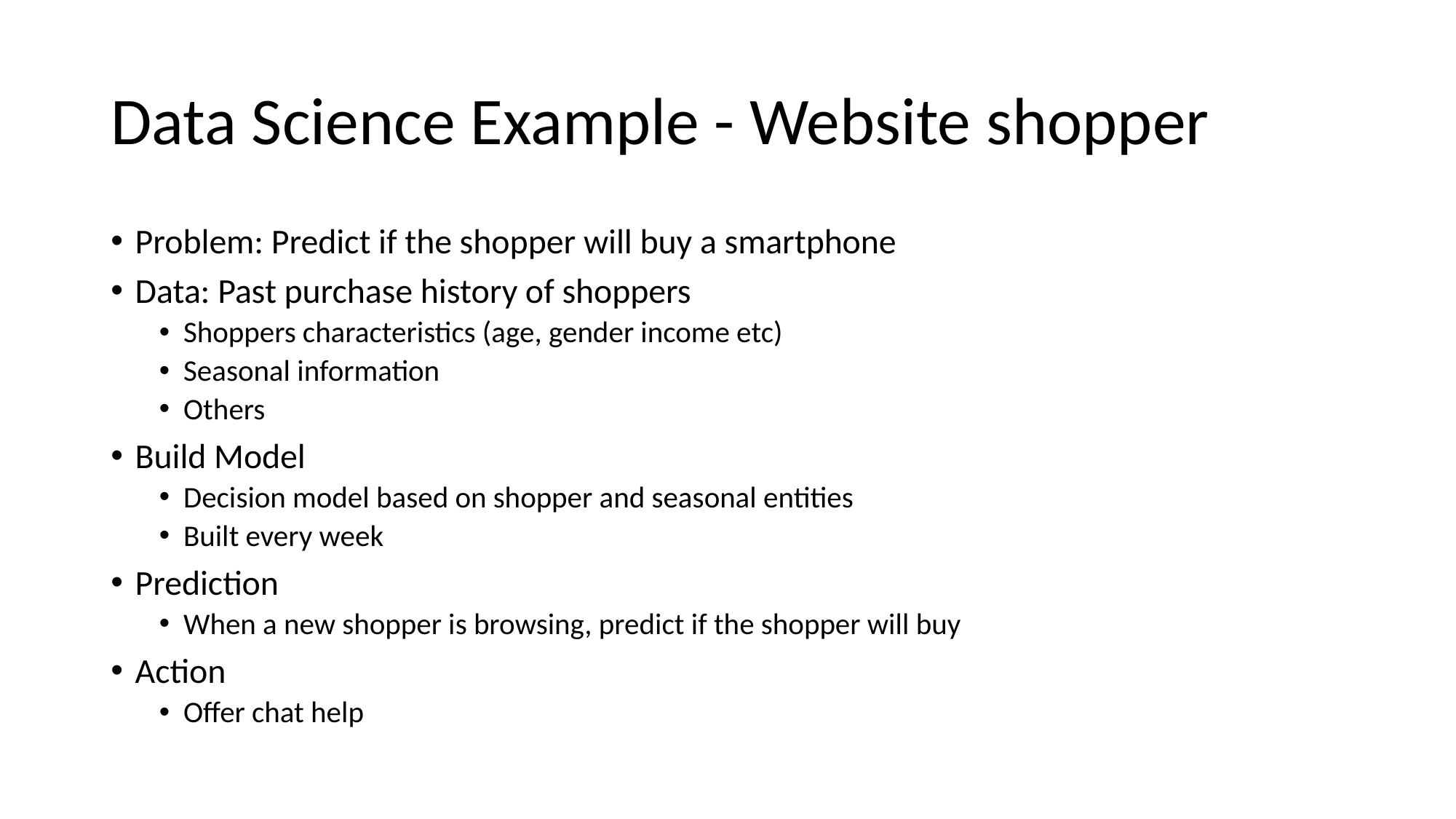

# Data Science Example - Website shopper
Problem: Predict if the shopper will buy a smartphone
Data: Past purchase history of shoppers
Shoppers characteristics (age, gender income etc)
Seasonal information
Others
Build Model
Decision model based on shopper and seasonal entities
Built every week
Prediction
When a new shopper is browsing, predict if the shopper will buy
Action
Offer chat help